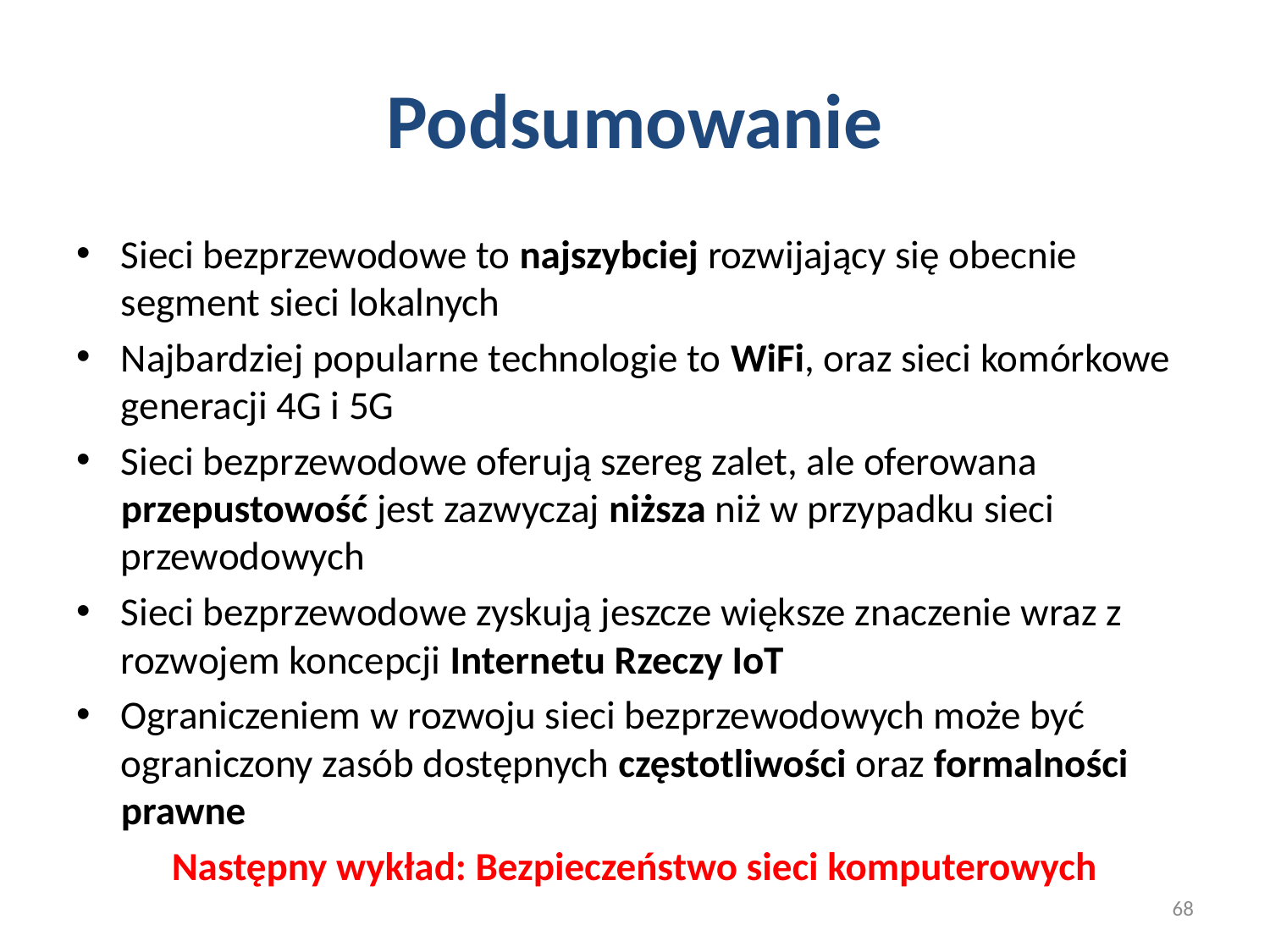

# Podsumowanie
Sieci bezprzewodowe to najszybciej rozwijający się obecnie segment sieci lokalnych
Najbardziej popularne technologie to WiFi, oraz sieci komórkowe generacji 4G i 5G
Sieci bezprzewodowe oferują szereg zalet, ale oferowana przepustowość jest zazwyczaj niższa niż w przypadku sieci przewodowych
Sieci bezprzewodowe zyskują jeszcze większe znaczenie wraz z rozwojem koncepcji Internetu Rzeczy IoT
Ograniczeniem w rozwoju sieci bezprzewodowych może być ograniczony zasób dostępnych częstotliwości oraz formalności prawne
Następny wykład: Bezpieczeństwo sieci komputerowych

68